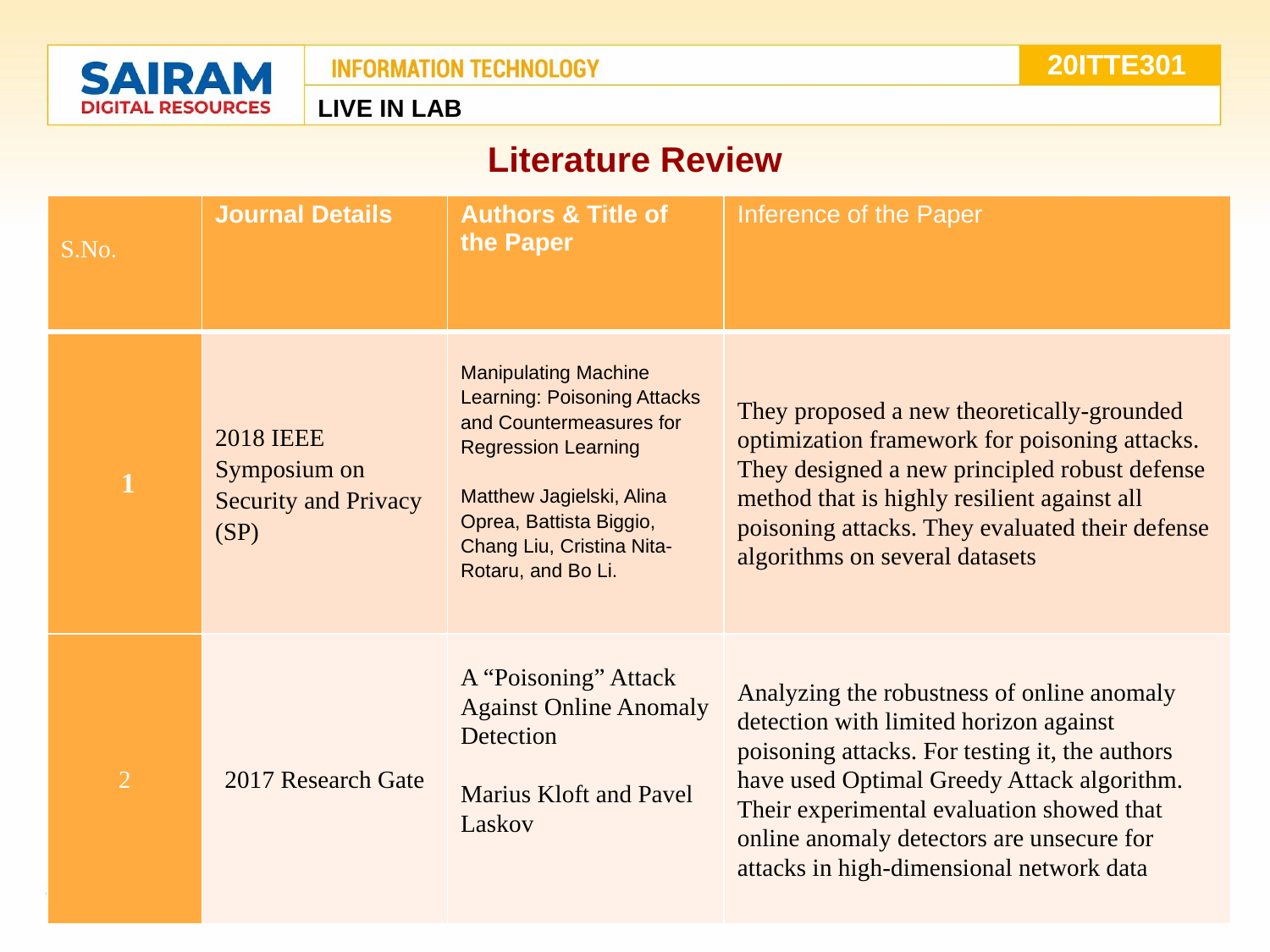

20ITTE301

LIVE IN LAB

Literature Review
#
| S.No. | Journal Details | Authors & Title of the Paper | Inference of the Paper |
| --- | --- | --- | --- |
| 1 | 2018 IEEE Symposium on Security and Privacy (SP) | Manipulating Machine Learning: Poisoning Attacks and Countermeasures for Regression Learning Matthew Jagielski, Alina Oprea, Battista Biggio, Chang Liu, Cristina Nita-Rotaru, and Bo Li. | They proposed a new theoretically-grounded optimization framework for poisoning attacks. They designed a new principled robust defense method that is highly resilient against all poisoning attacks. They evaluated their defense algorithms on several datasets |
| 2 | 2017 Research Gate | A “Poisoning” Attack Against Online Anomaly Detection Marius Kloft and Pavel Laskov | Analyzing the robustness of online anomaly detection with limited horizon against poisoning attacks. For testing it, the authors have used Optimal Greedy Attack algorithm. Their experimental evaluation showed that online anomaly detectors are unsecure for attacks in high-dimensional network data |